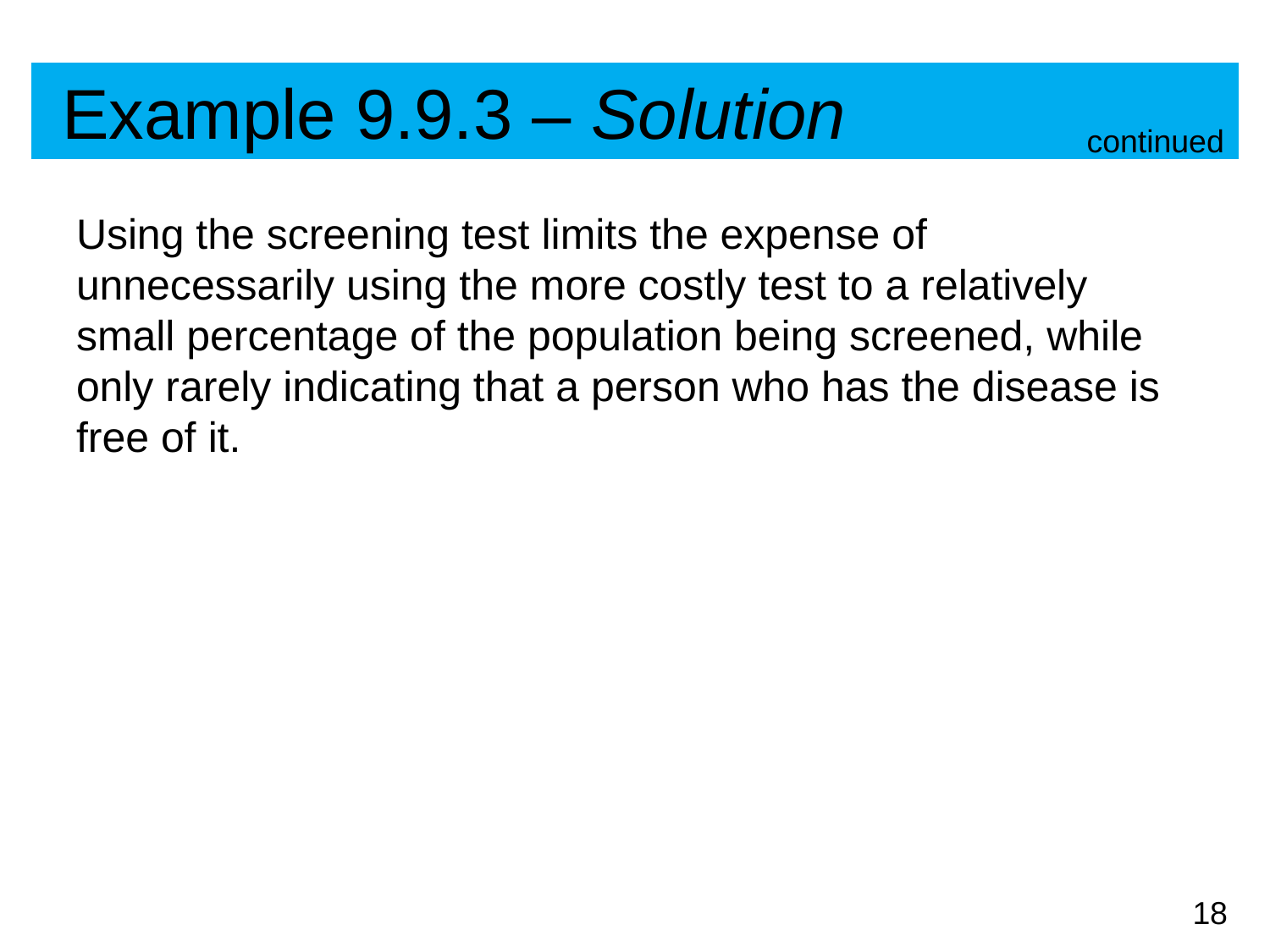

# Example 9.9.3 – Solution
continued
Using the screening test limits the expense of unnecessarily using the more costly test to a relatively small percentage of the population being screened, while only rarely indicating that a person who has the disease is free of it.